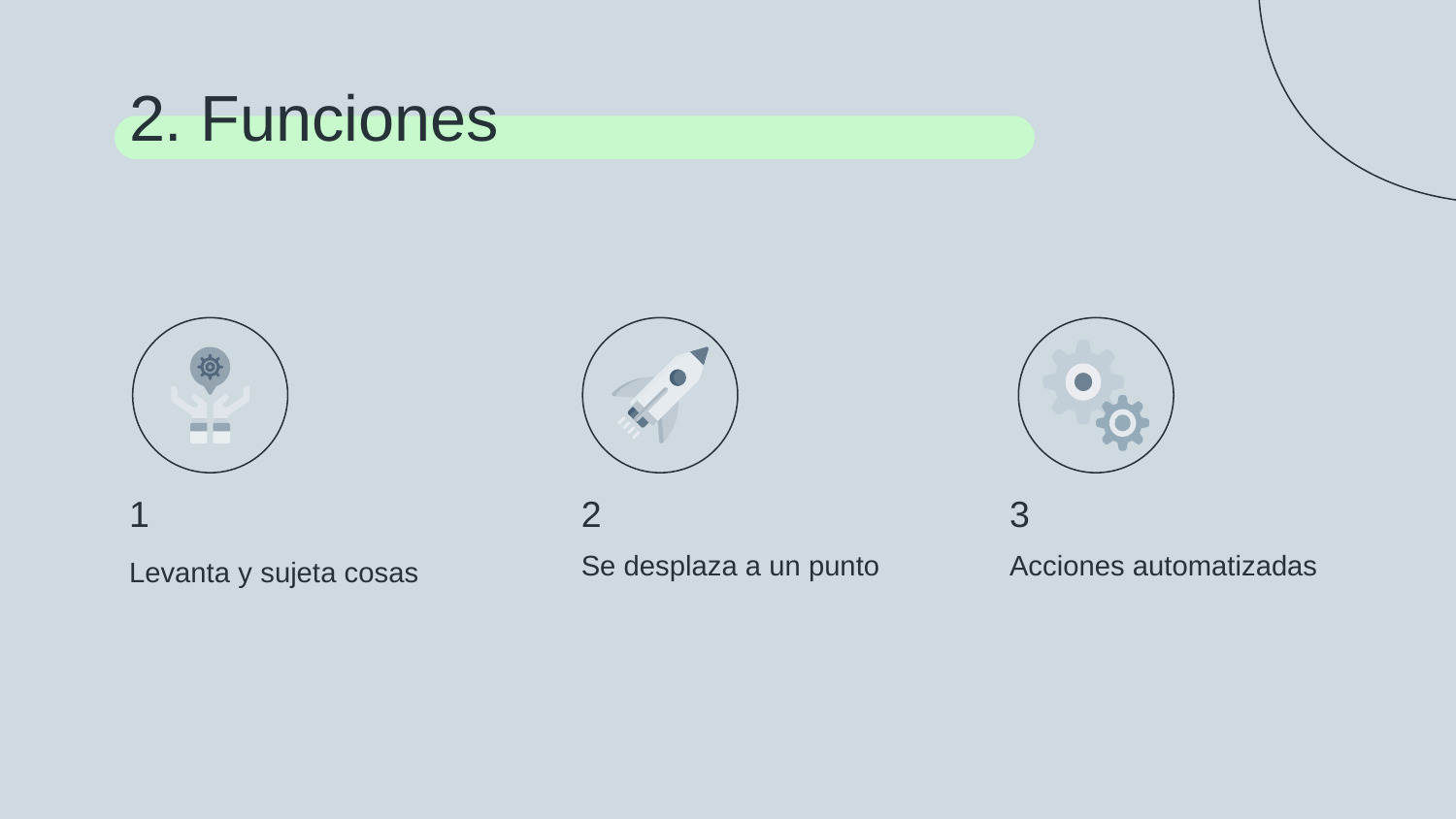

# 2. Funciones

1
2
3

Acciones automatizadas
Se desplaza a un punto
Levanta y sujeta cosas